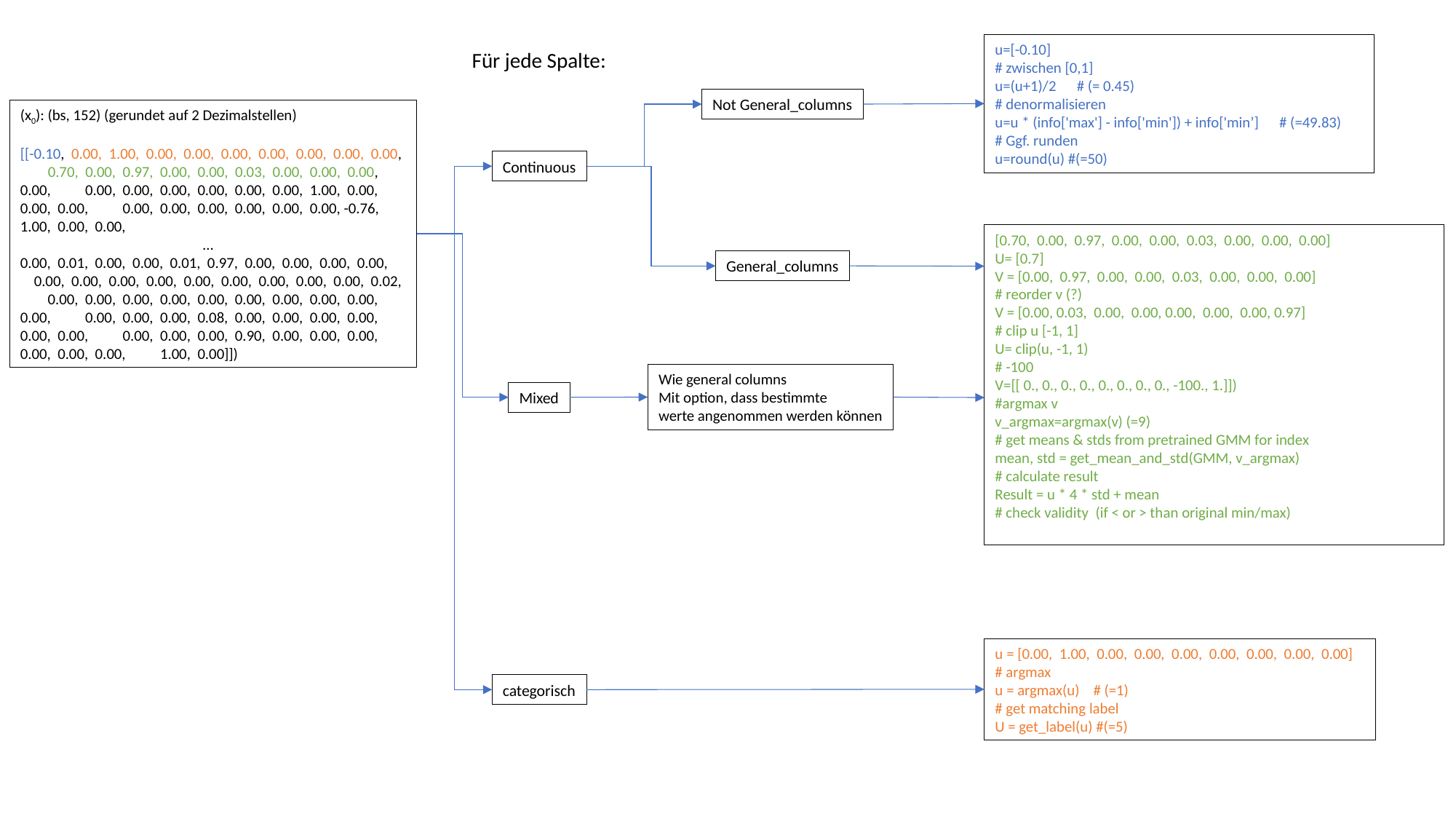

u=[-0.10]
# zwischen [0,1]
u=(u+1)/2      # (= 0.45)
# denormalisieren
u=u * (info['max'] - info['min']) + info['min’]      # (=49.83)
# Ggf. runden
u=round(u) #(=50)
Für jede Spalte:
Not General_columns
(x0): (bs, 152) (gerundet auf 2 Dezimalstellen)

[[-0.10,  0.00,  1.00,  0.00,  0.00,  0.00,  0.00,  0.00,  0.00,  0.00,          0.70,  0.00,  0.97,  0.00,  0.00,  0.03,  0.00,  0.00,  0.00,  0.00,          0.00,  0.00,  0.00,  0.00,  0.00,  0.00,  1.00,  0.00,  0.00,  0.00,          0.00,  0.00,  0.00,  0.00,  0.00,  0.00, -0.76,  1.00,  0.00,  0.00,
                                                     …
0.00,  0.01,  0.00,  0.00,  0.01,  0.97,  0.00,  0.00,  0.00,  0.00,          0.00,  0.00,  0.00,  0.00,  0.00,  0.00,  0.00,  0.00,  0.00,  0.02,          0.00,  0.00,  0.00,  0.00,  0.00,  0.00,  0.00,  0.00,  0.00,  0.00,          0.00,  0.00,  0.00,  0.08,  0.00,  0.00,  0.00,  0.00,  0.00,  0.00,          0.00,  0.00,  0.00,  0.90,  0.00,  0.00,  0.00,  0.00,  0.00,  0.00,          1.00,  0.00]])
Continuous
[0.70,  0.00,  0.97,  0.00,  0.00,  0.03,  0.00,  0.00,  0.00]
U= [0.7]
V = [0.00,  0.97,  0.00,  0.00,  0.03,  0.00,  0.00,  0.00]
# reorder v (?)
V = [0.00, 0.03,  0.00,  0.00, 0.00,  0.00,  0.00, 0.97]
# clip u [-1, 1]
U= clip(u, -1, 1)
# -100
V=[[ 0., 0., 0., 0., 0., 0., 0., 0., -100., 1.]])
#argmax v
v_argmax=argmax(v) (=9)
# get means & stds from pretrained GMM for index
mean, std = get_mean_and_std(GMM, v_argmax)
# calculate result
Result = u * 4 * std + mean
# check validity  (if < or > than original min/max)

General_columns
Wie general columns
Mit option, dass bestimmte
werte angenommen werden können
Mixed
u = [0.00,  1.00,  0.00,  0.00,  0.00,  0.00,  0.00,  0.00,  0.00]
# argmax
u = argmax(u)    # (=1)
# get matching label
U = get_label(u) #(=5)
categorisch